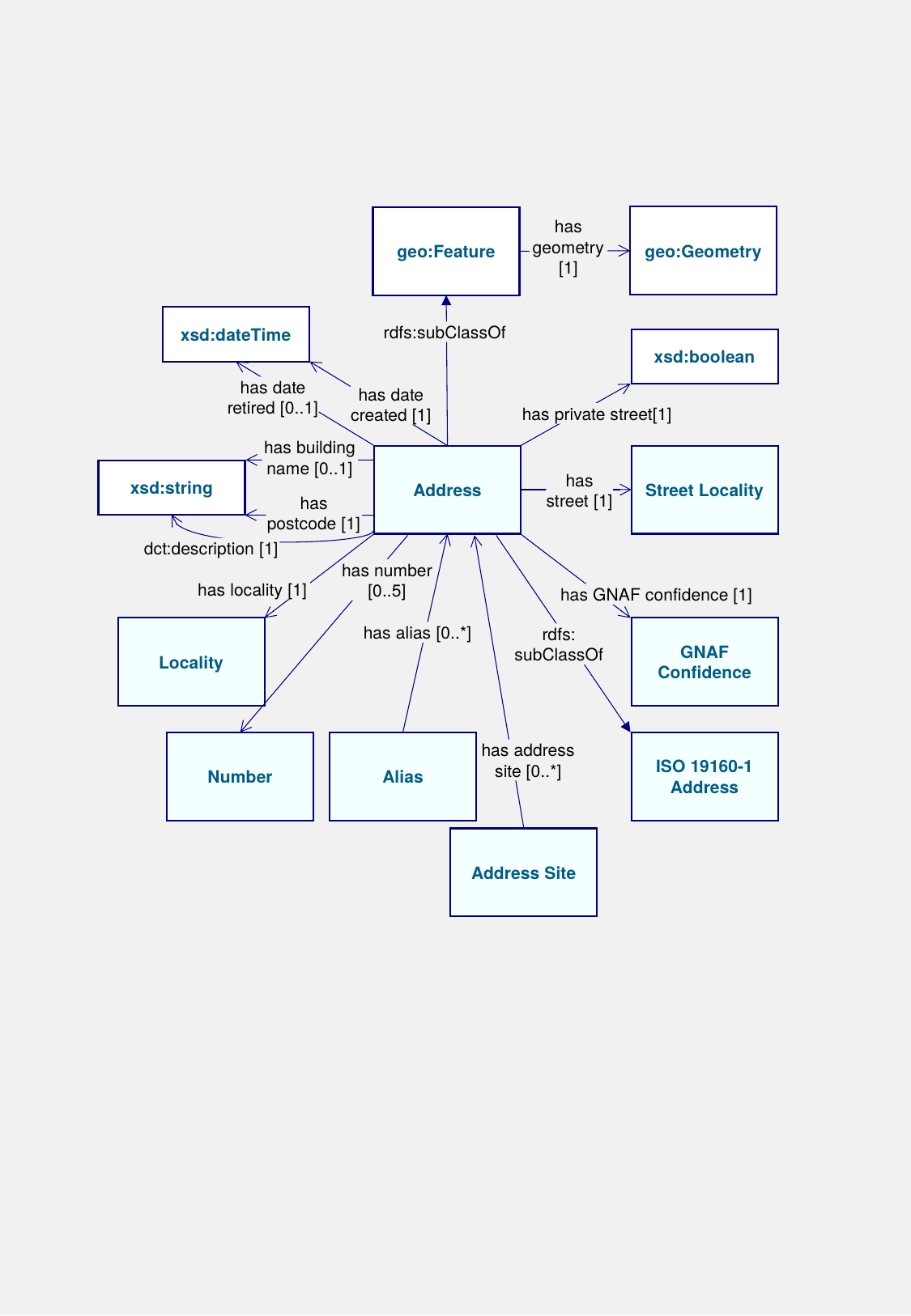

geo:Geometry
geo:Feature
has geometry [1]
xsd:dateTime
rdfs:subClassOf
xsd:boolean
has date
retired [0..1]
has date
created [1]
has private street[1]
has building
name [0..1]
Address
Street Locality
xsd:string
has
street [1]
has postcode [1]
dct:description [1]
has number [0..5]
has locality [1]
has GNAF confidence [1]
Locality
GNAF Confidence
has alias [0..*]
rdfs:
subClassOf
Alias
ISO 19160-1 Address
Number
has address
site [0..*]
Address Site